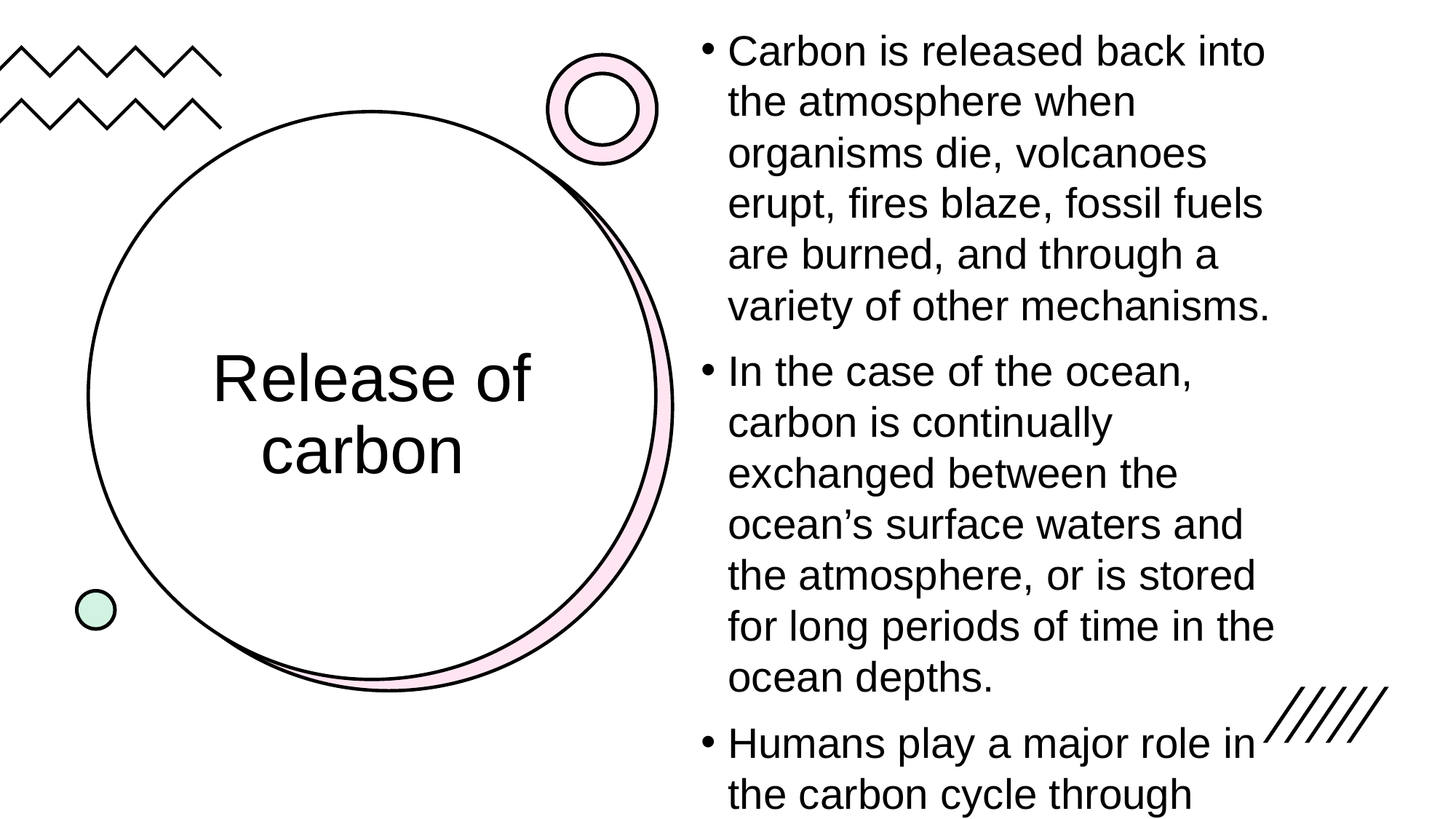

Carbon is released back into the atmosphere when organisms die, volcanoes erupt, fires blaze, fossil fuels are burned, and through a variety of other mechanisms.
In the case of the ocean, carbon is continually exchanged between the ocean’s surface waters and the atmosphere, or is stored for long periods of time in the ocean depths.
Humans play a major role in the carbon cycle through activities such as the burning of fossil fuels or land development. As a result, the amount of carbon dioxide in the atmosphere is rapidly rising

# Release of carbon